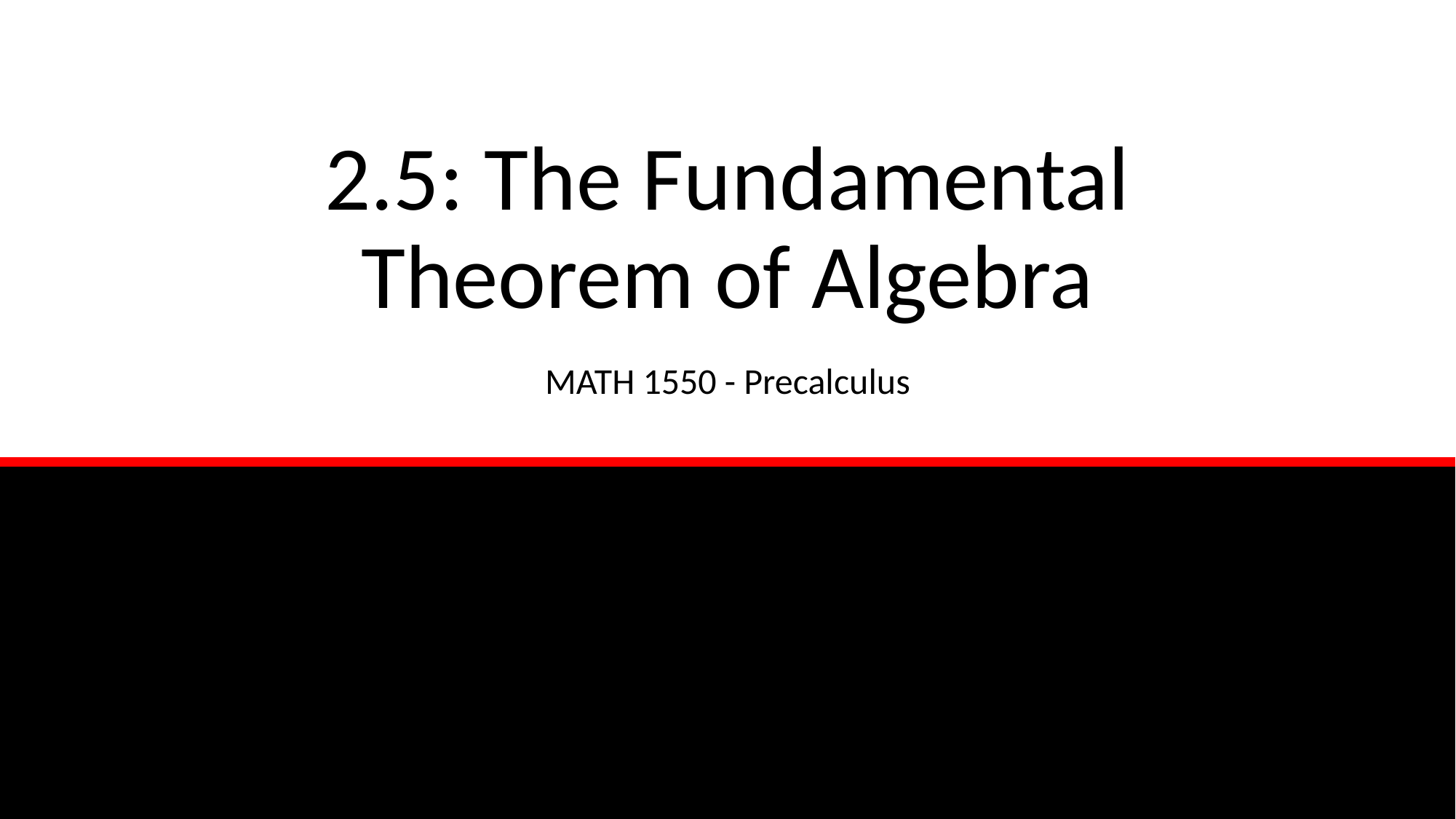

# 2.5: The Fundamental Theorem of Algebra
MATH 1550 - Precalculus